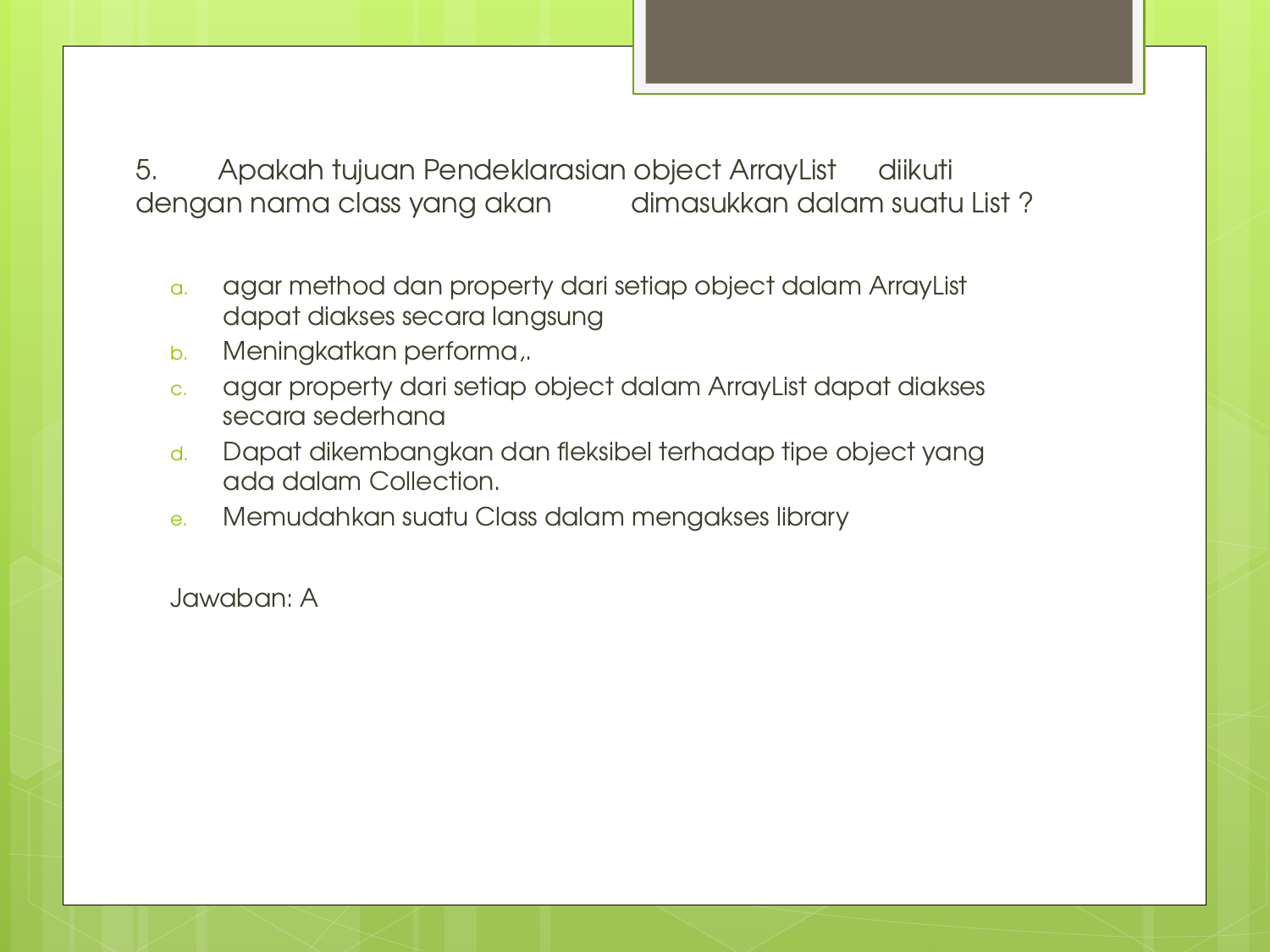

5. 	Apakah tujuan Pendeklarasian object ArrayList 	diikuti dengan nama class yang akan 	dimasukkan dalam suatu List ?

agar method dan property dari setiap object dalam ArrayList dapat diakses secara langsung
Meningkatkan performa,.
agar property dari setiap object dalam ArrayList dapat diakses secara sederhana
Dapat dikembangkan dan fleksibel terhadap tipe object yang ada dalam Collection.
Memudahkan suatu Class dalam mengakses library

					Jawaban: A